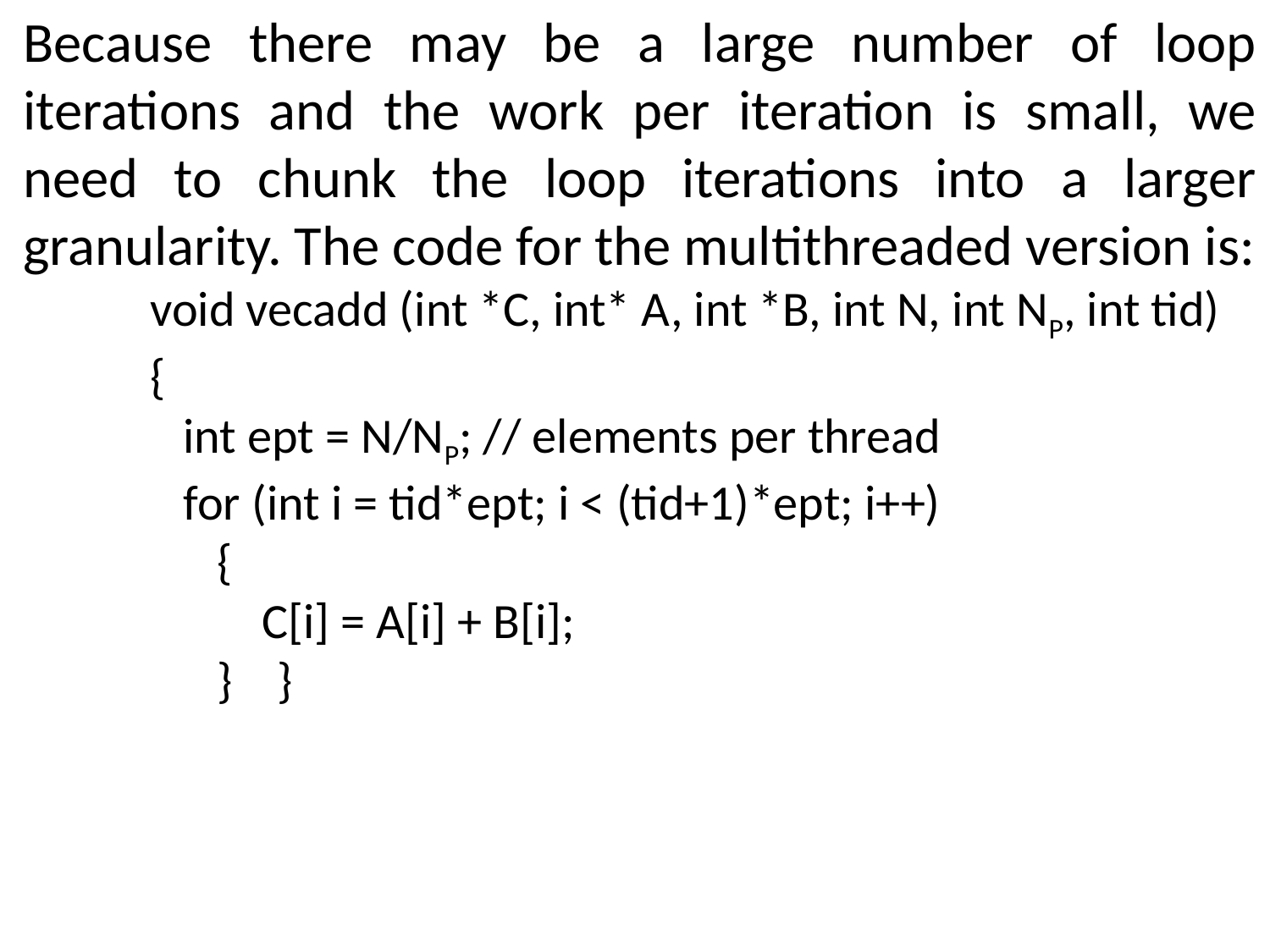

Because there may be a large number of loop iterations and the work per iteration is small, we need to chunk the loop iterations into a larger granularity. The code for the multithreaded version is:
	void vecadd (int *C, int* A, int *B, int N, int NP, int tid)
 	{
    	   int ept = N/NP; // elements per thread
    	   for (int i = tid*ept; i < (tid+1)*ept; i++)
       	      {
          	          C[i] = A[i] + B[i];
       	      }   	}